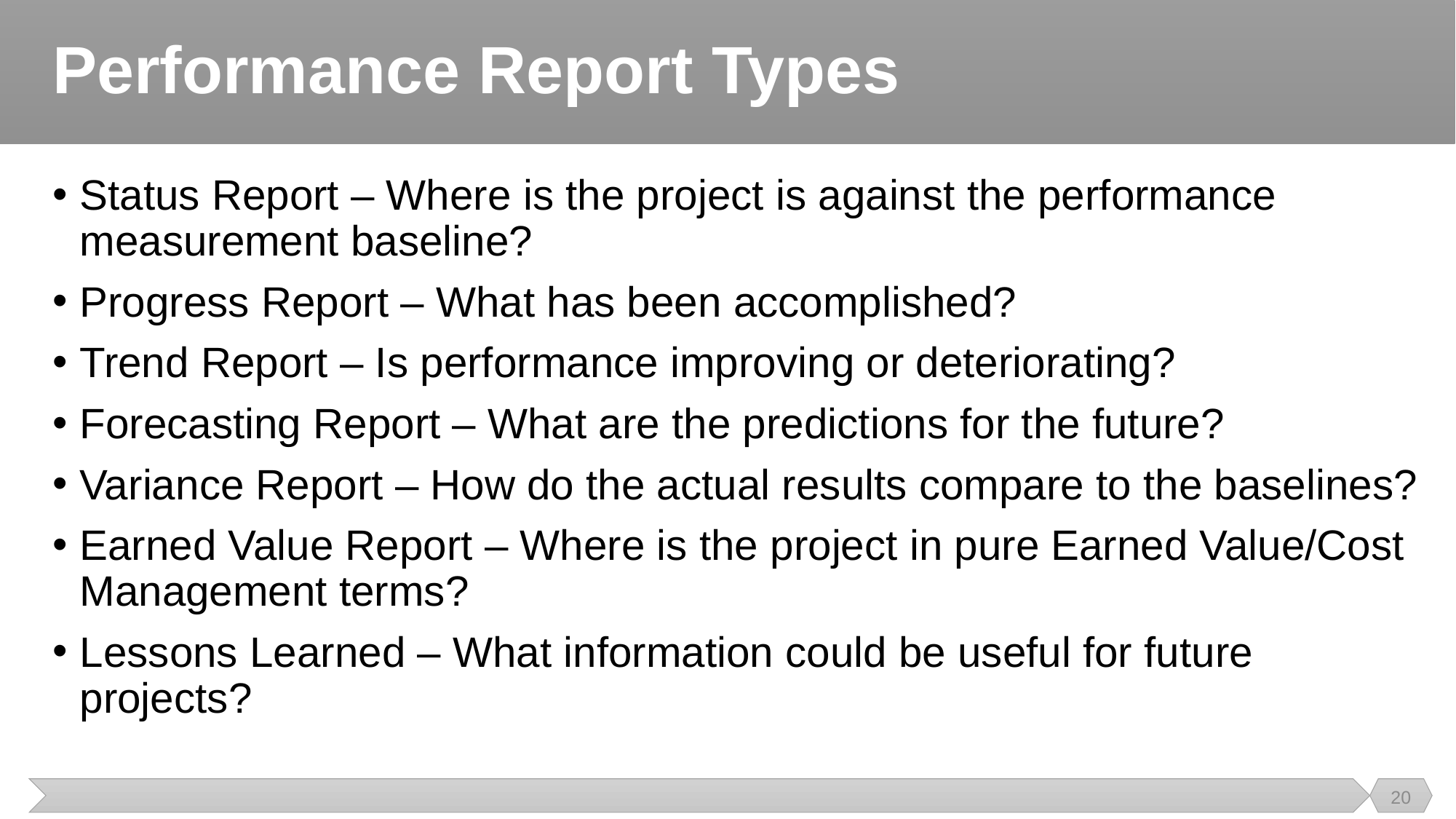

# Performance Report Types
Status Report – Where is the project is against the performance measurement baseline?
Progress Report – What has been accomplished?
Trend Report – Is performance improving or deteriorating?
Forecasting Report – What are the predictions for the future?
Variance Report – How do the actual results compare to the baselines?
Earned Value Report – Where is the project in pure Earned Value/Cost Management terms?
Lessons Learned – What information could be useful for future projects?
20